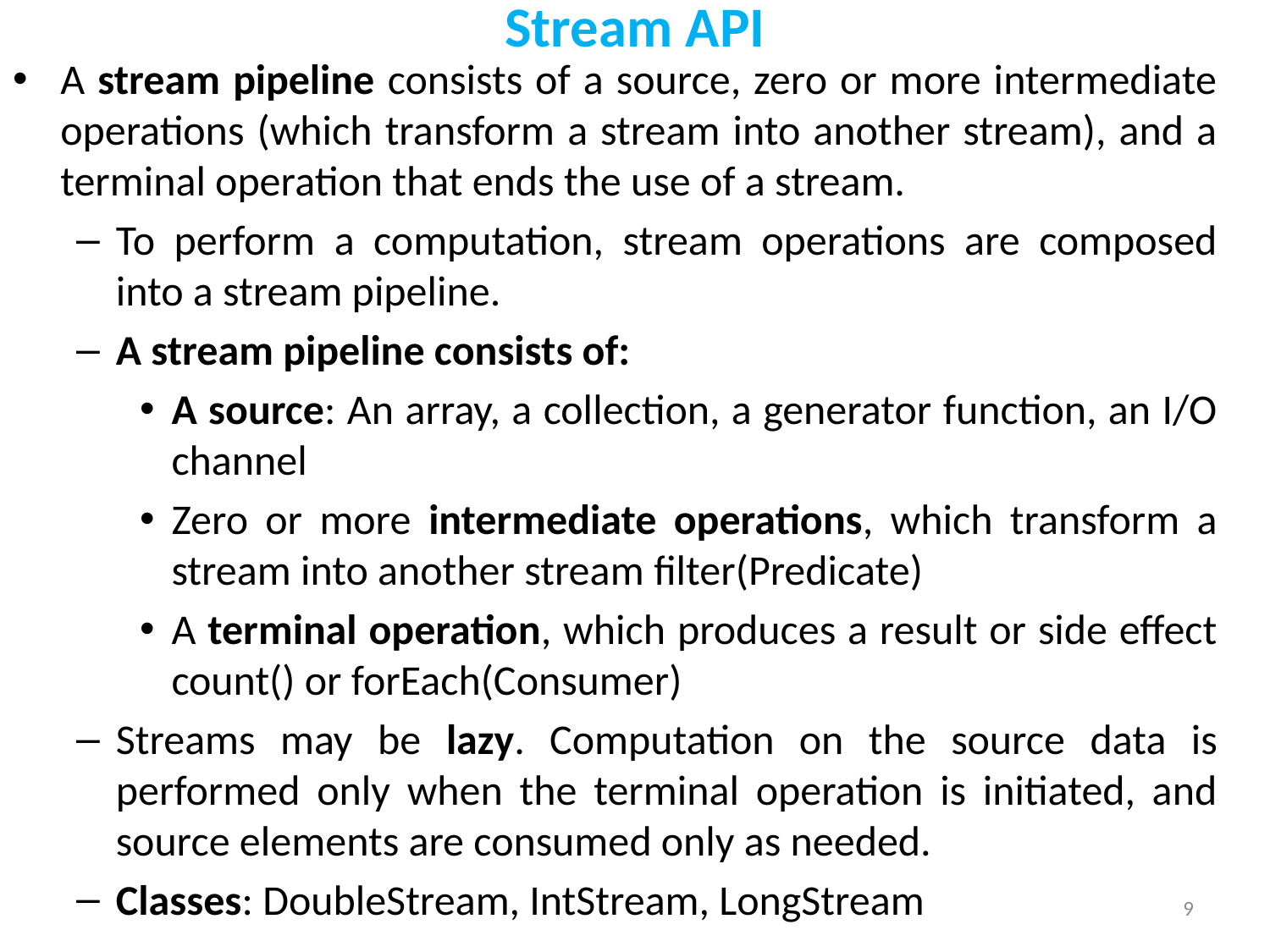

# Stream API
A stream pipeline consists of a source, zero or more intermediate operations (which transform a stream into another stream), and a terminal operation that ends the use of a stream.
To perform a computation, stream operations are composed into a stream pipeline.
A stream pipeline consists of:
A source: An array, a collection, a generator function, an I/O channel
Zero or more intermediate operations, which transform a stream into another stream filter(Predicate)
A terminal operation, which produces a result or side effect count() or forEach(Consumer)
Streams may be lazy. Computation on the source data is performed only when the terminal operation is initiated, and source elements are consumed only as needed.
Classes: DoubleStream, IntStream, LongStream

9